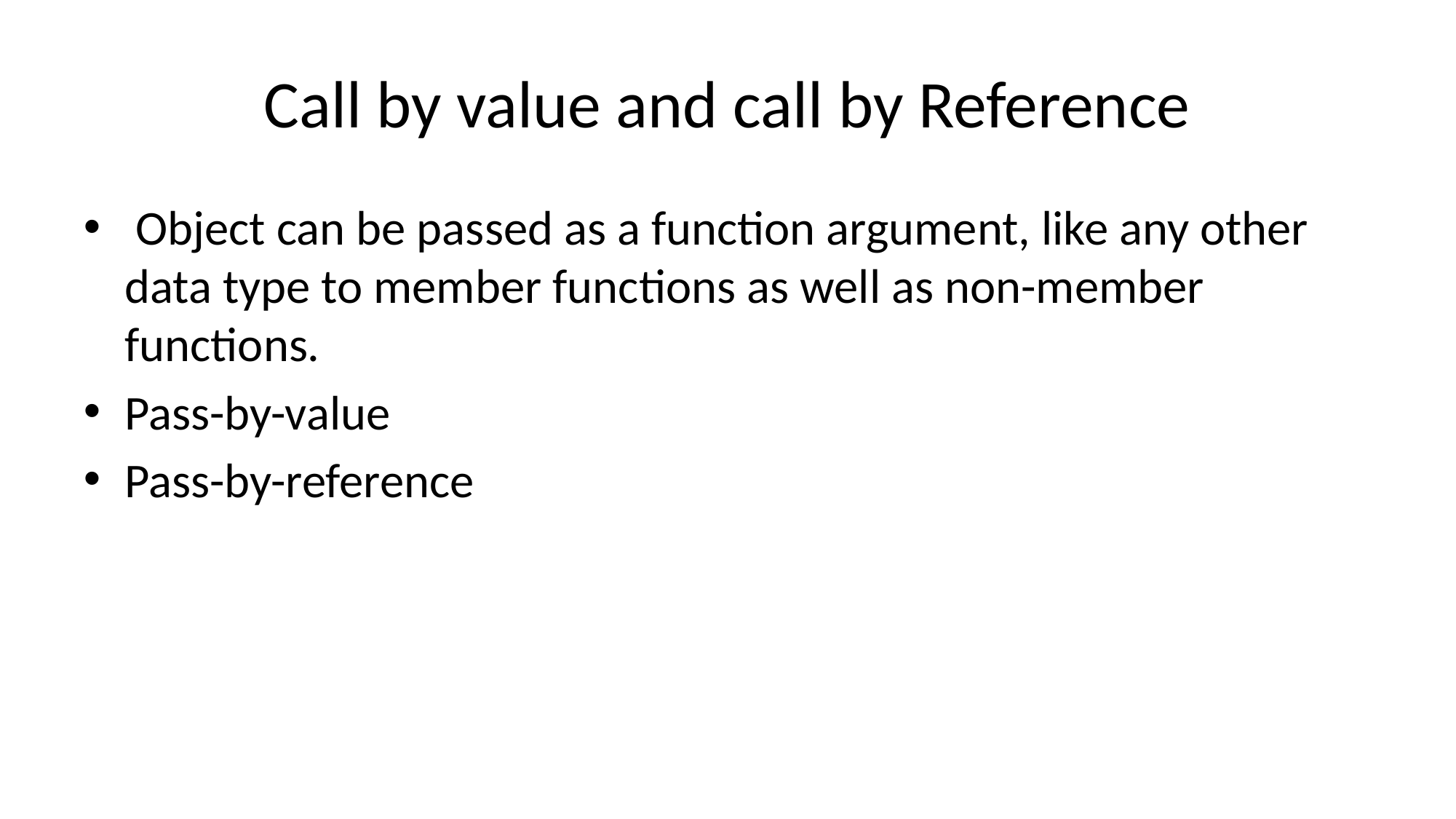

# Call by value and call by Reference
 Object can be passed as a function argument, like any other data type to member functions as well as non-member functions.
Pass-by-value
Pass-by-reference